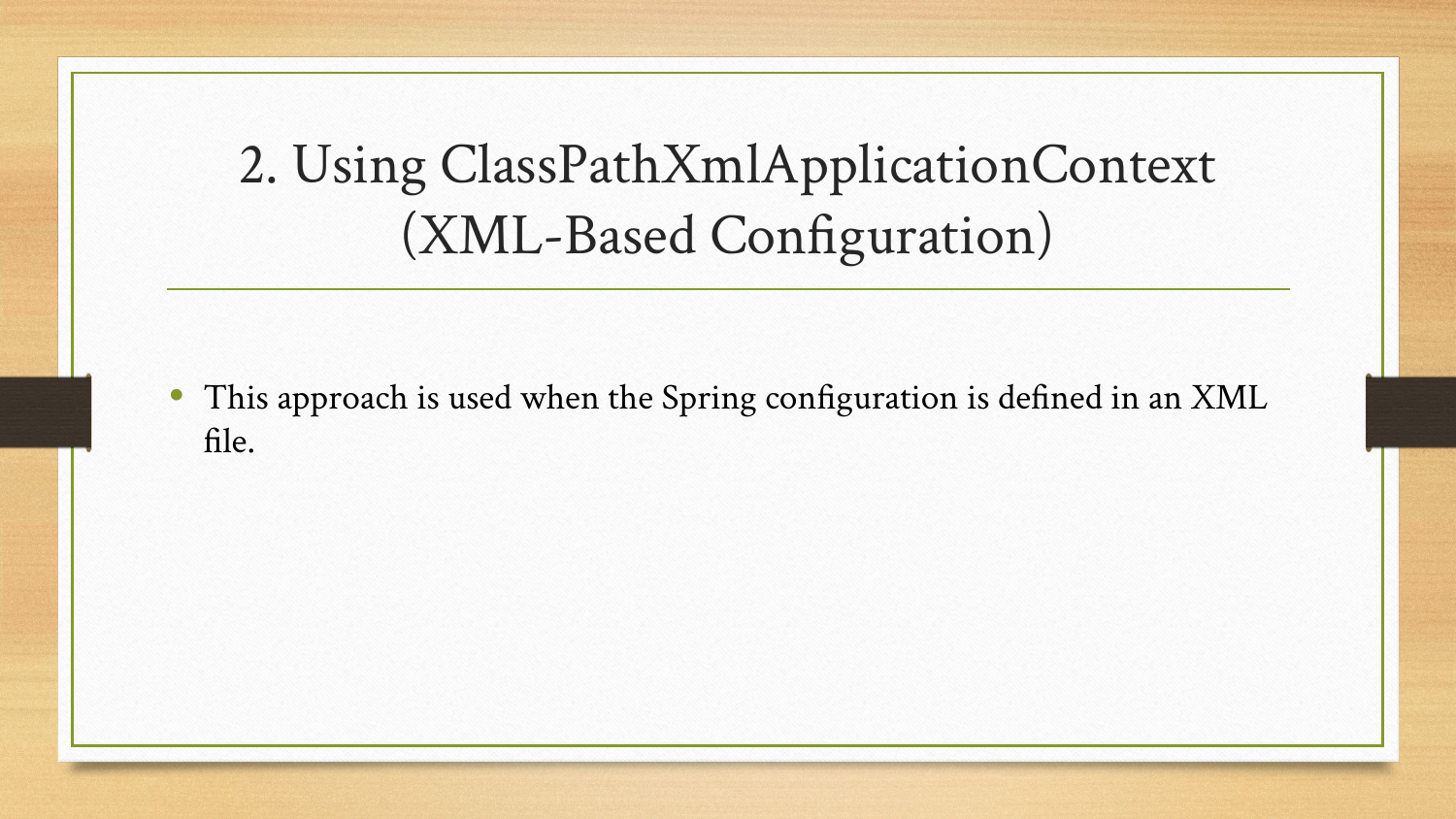

# 2. Using ClassPathXmlApplicationContext (XML-Based Configuration)

This approach is used when the Spring configuration is defined in an XML file.